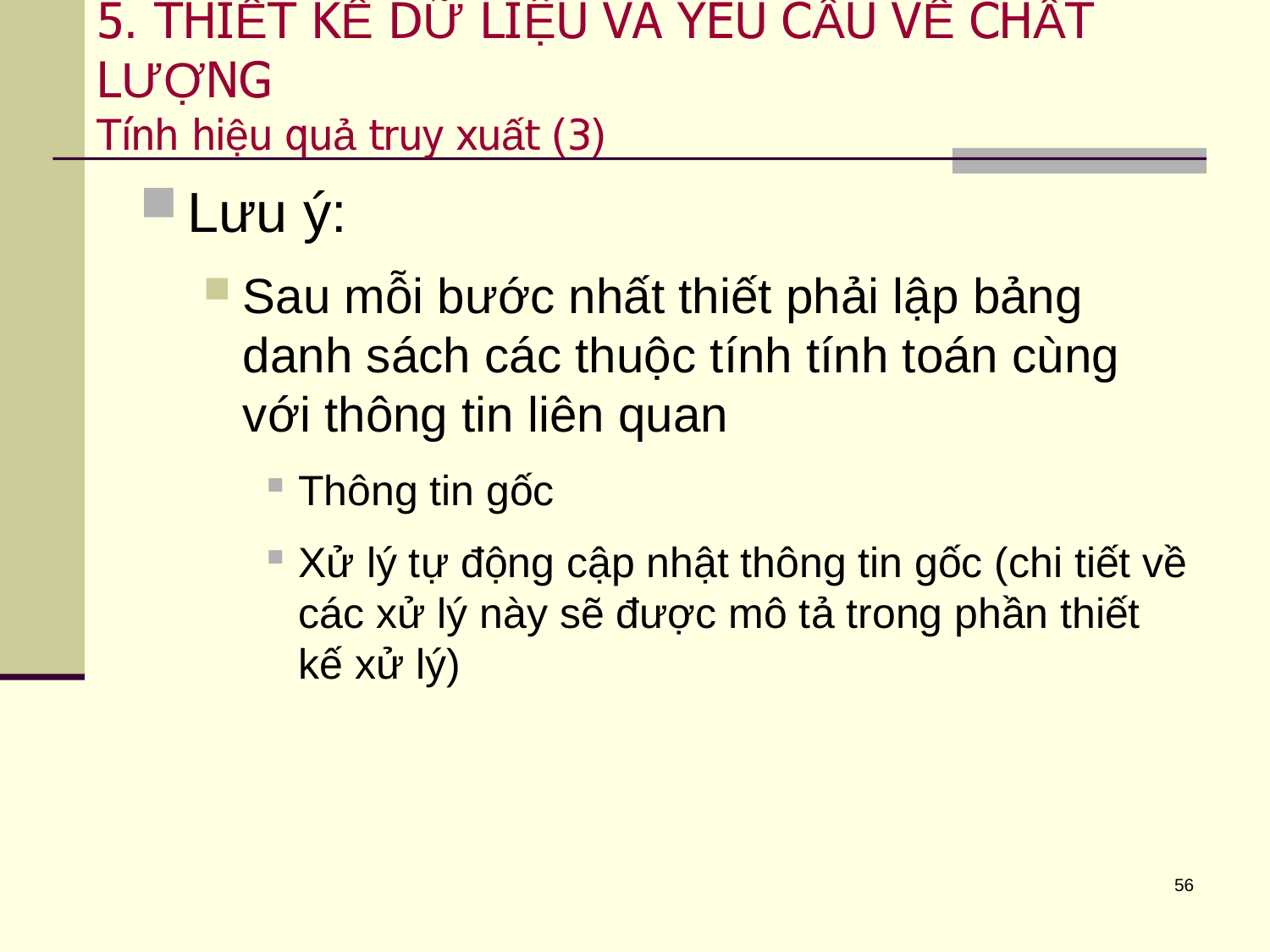

# 5. THIẾT KẾ DỮ LIỆU VÀ YÊU CẦU VỀ CHẤT LƯỢNG Tính hiệu quả truy xuất (3)
Lưu ý:
Sau mỗi bước nhất thiết phải lập bảng danh sách các thuộc tính tính toán cùng với thông tin liên quan
Thông tin gốc
Xử lý tự động cập nhật thông tin gốc (chi tiết về các xử lý này sẽ được mô tả trong phần thiết kế xử lý)
56